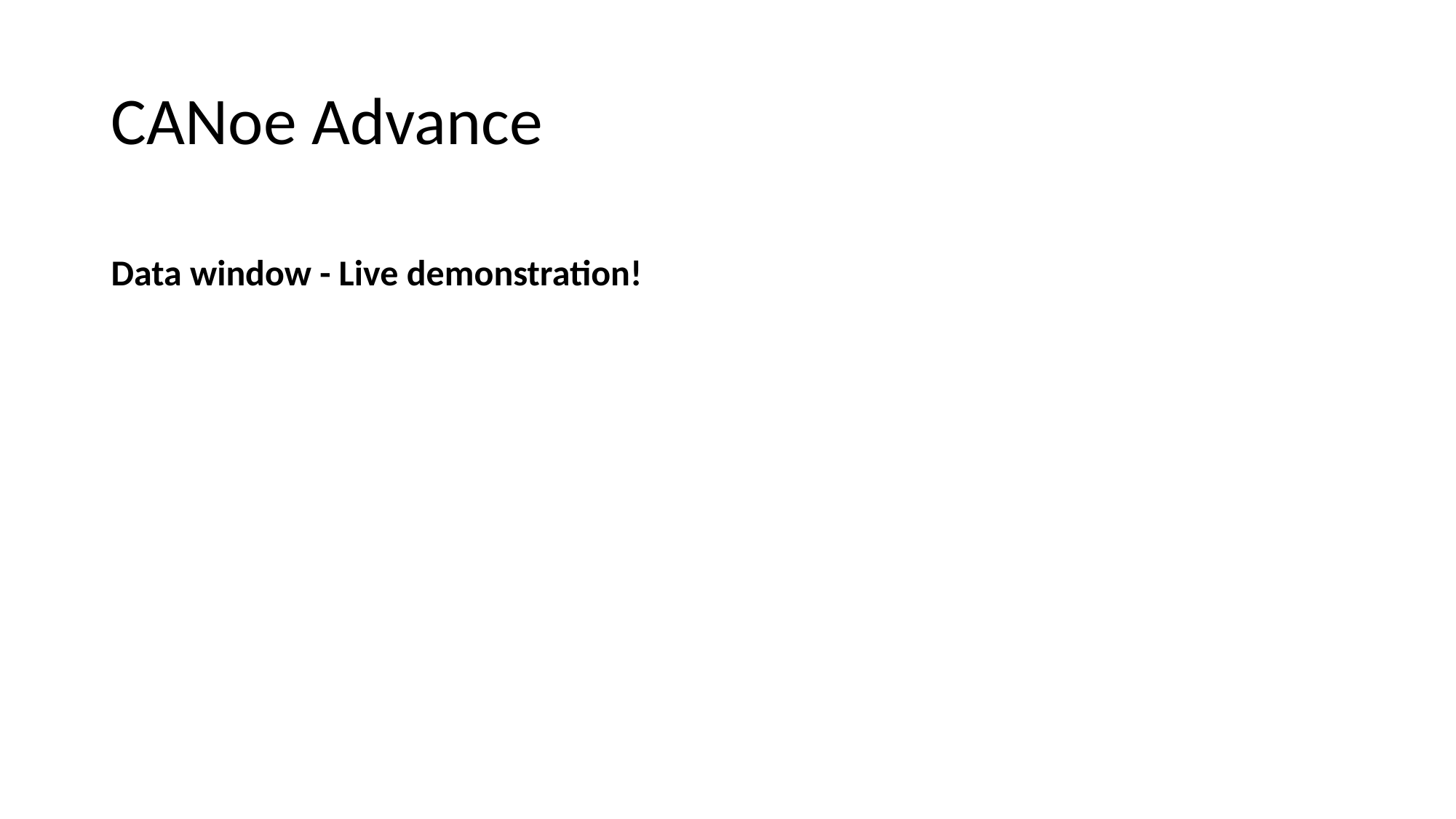

# CANoe Advance
Data window - Live demonstration!